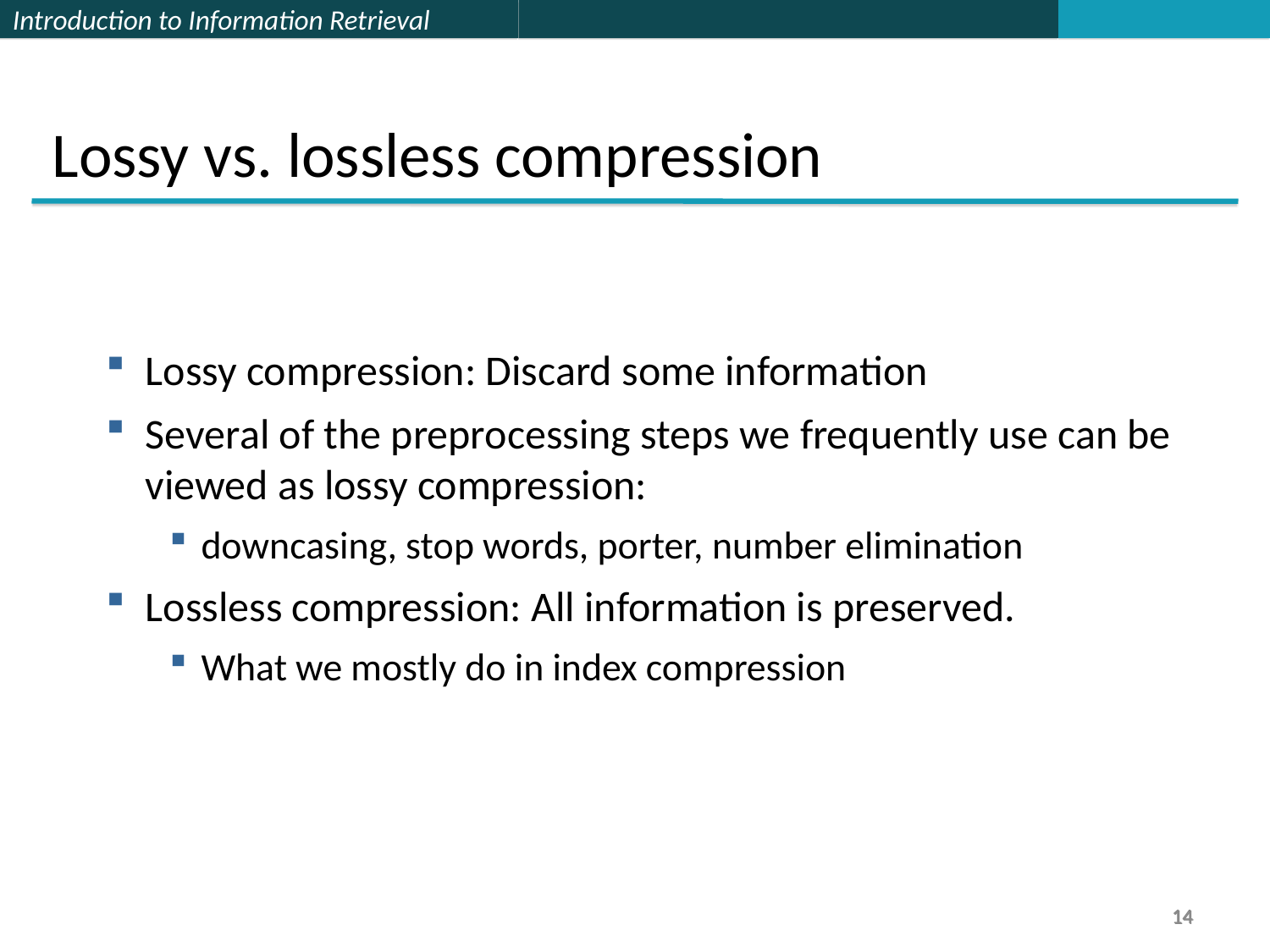

Lossy vs. lossless compression
Lossy compression: Discard some information
Several of the preprocessing steps we frequently use can be viewed as lossy compression:
downcasing, stop words, porter, number elimination
Lossless compression: All information is preserved.
What we mostly do in index compression
14
14